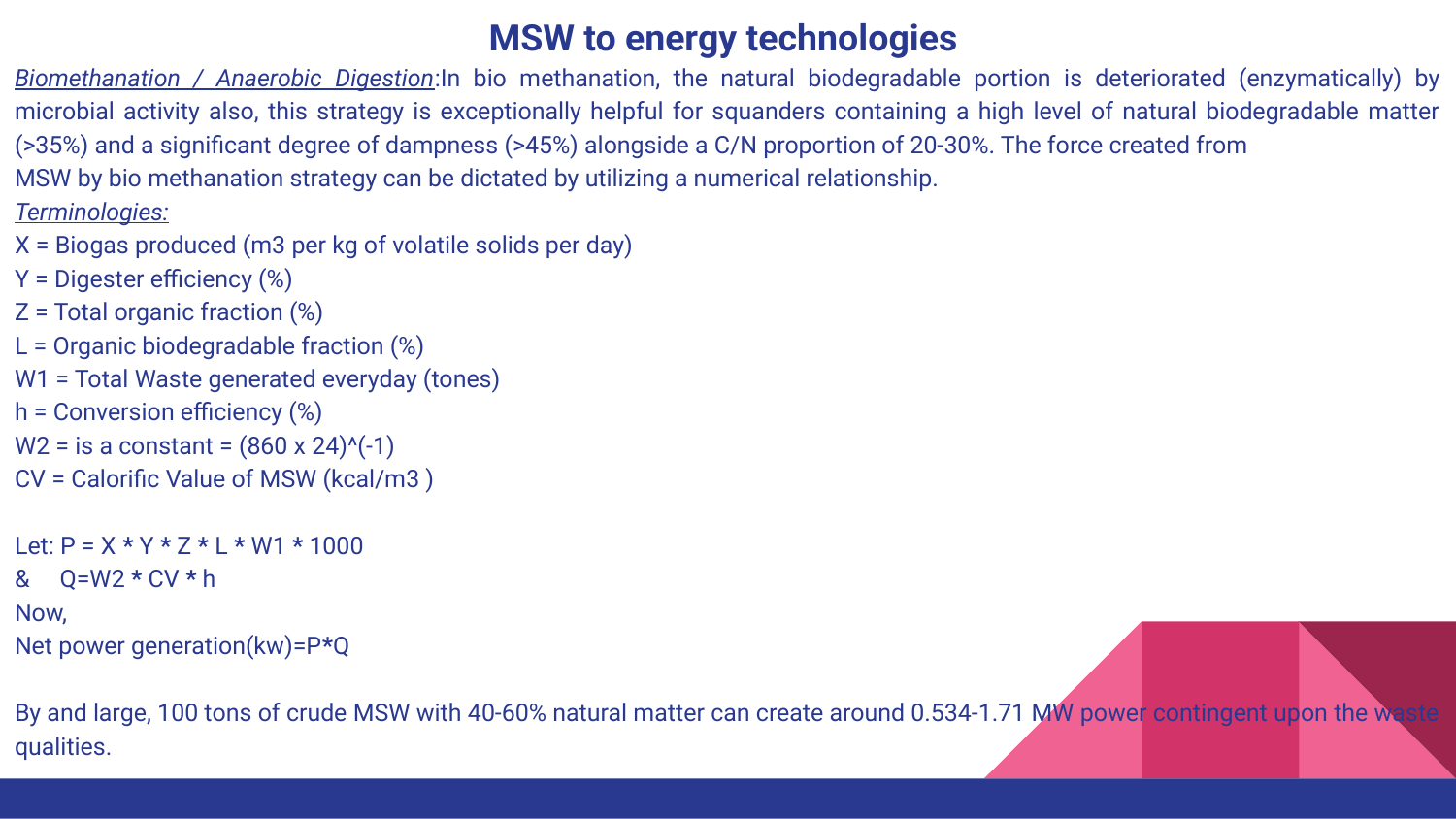

MSW to energy technologies
Biomethanation / Anaerobic Digestion:In bio methanation, the natural biodegradable portion is deteriorated (enzymatically) by microbial activity also, this strategy is exceptionally helpful for squanders containing a high level of natural biodegradable matter (>35%) and a significant degree of dampness (>45%) alongside a C/N proportion of 20-30%. The force created from
MSW by bio methanation strategy can be dictated by utilizing a numerical relationship.
Terminologies:
X = Biogas produced (m3 per kg of volatile solids per day)
Y = Digester efficiency (%)
Z = Total organic fraction (%)
L = Organic biodegradable fraction (%)
W1 = Total Waste generated everyday (tones)
h = Conversion efficiency (%)
W2 = is a constant = (860 x 24)^(-1)
CV = Calorific Value of MSW (kcal/m3 )

Let: P = X * Y * Z * L * W1 * 1000
&     Q=W2 * CV * h
Now,
Net power generation(kw)=P*Q

By and large, 100 tons of crude MSW with 40-60% natural matter can create around 0.534-1.71 MW power contingent upon the waste qualities.